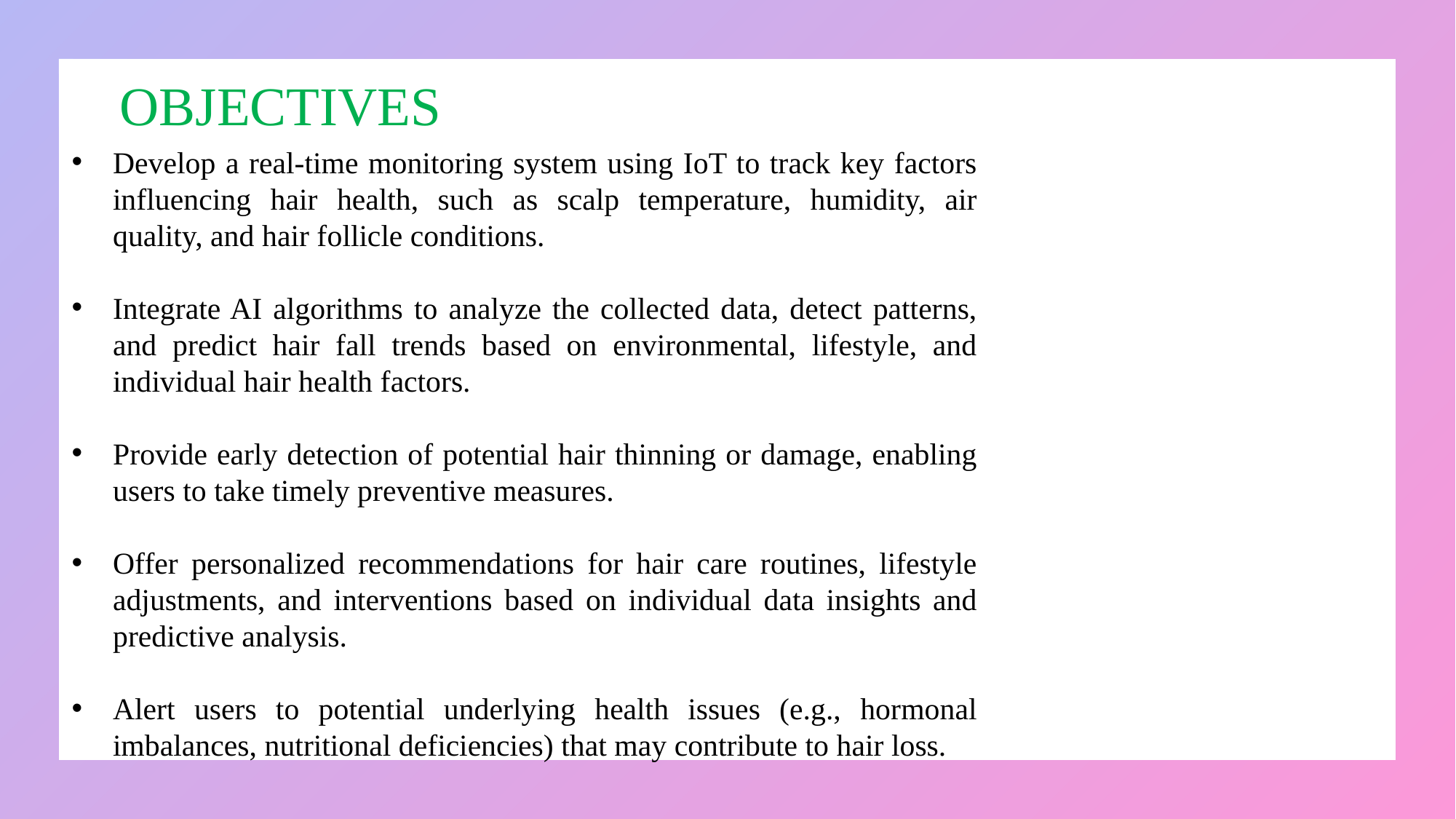

OBJECTIVES
Develop a real-time monitoring system using IoT to track key factors influencing hair health, such as scalp temperature, humidity, air quality, and hair follicle conditions.

Integrate AI algorithms to analyze the collected data, detect patterns, and predict hair fall trends based on environmental, lifestyle, and individual hair health factors.

Provide early detection of potential hair thinning or damage, enabling users to take timely preventive measures.

Offer personalized recommendations for hair care routines, lifestyle adjustments, and interventions based on individual data insights and predictive analysis.

Alert users to potential underlying health issues (e.g., hormonal imbalances, nutritional deficiencies) that may contribute to hair loss.